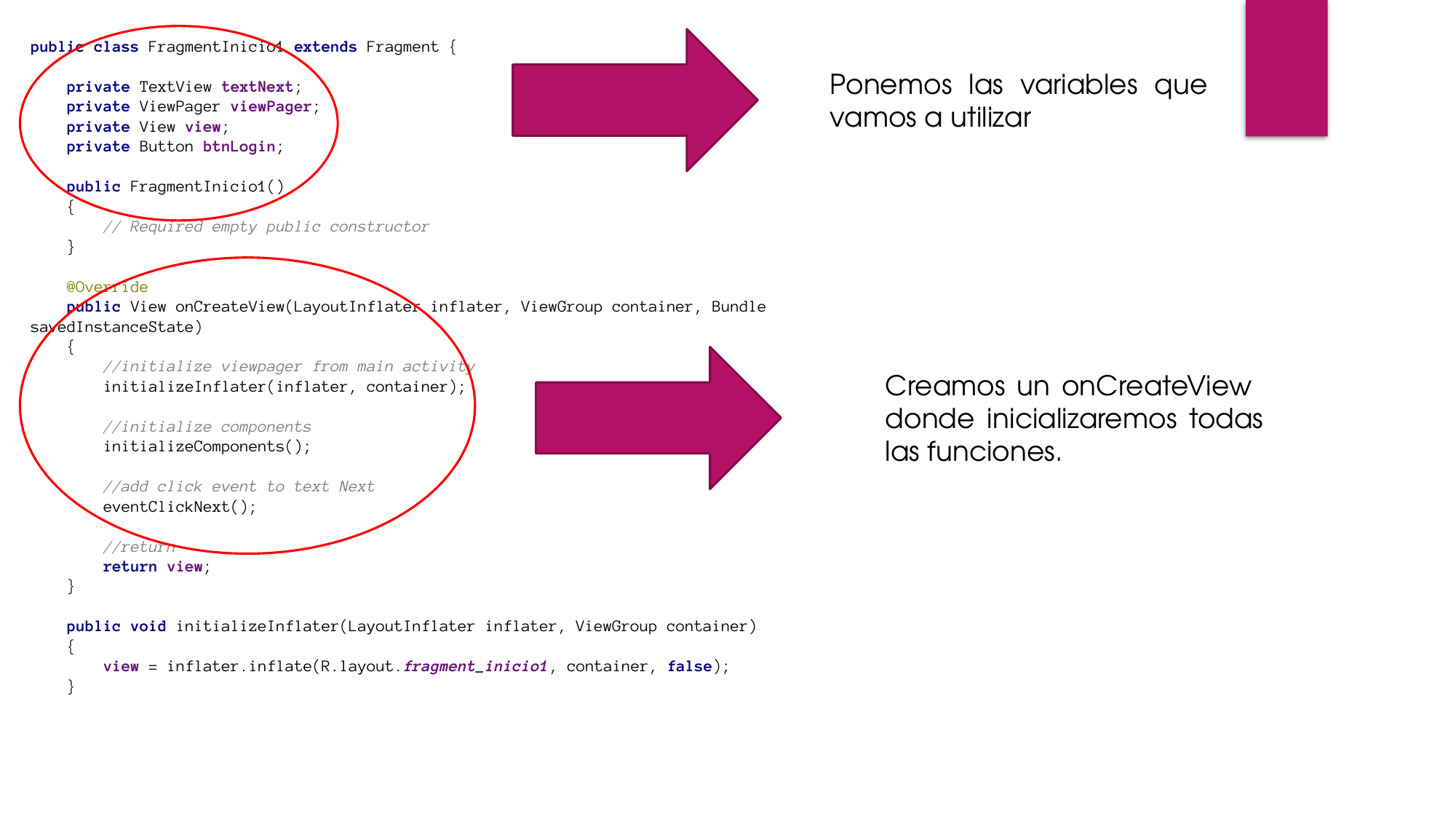

public class FragmentInicio1 extends Fragment {
    private TextView textNext;
    private ViewPager viewPager;
    private View view;
    private Button btnLogin;
    public FragmentInicio1()
    {
        // Required empty public constructor
    }
    @Override
    public View onCreateView(LayoutInflater inflater, ViewGroup container, Bundle savedInstanceState)
    {
        //initialize viewpager from main activity
        initializeInflater(inflater, container);
        //initialize components
        initializeComponents();
        //add click event to text Next
        eventClickNext();
        //return
        return view;
    }
    public void initializeInflater(LayoutInflater inflater, ViewGroup container)
    {
        view = inflater.inflate(R.layout.fragment_inicio1, container, false);
    }

Ponemos las variables que vamos a utilizar

Creamos un onCreateView  donde inicializaremos todas las funciones.